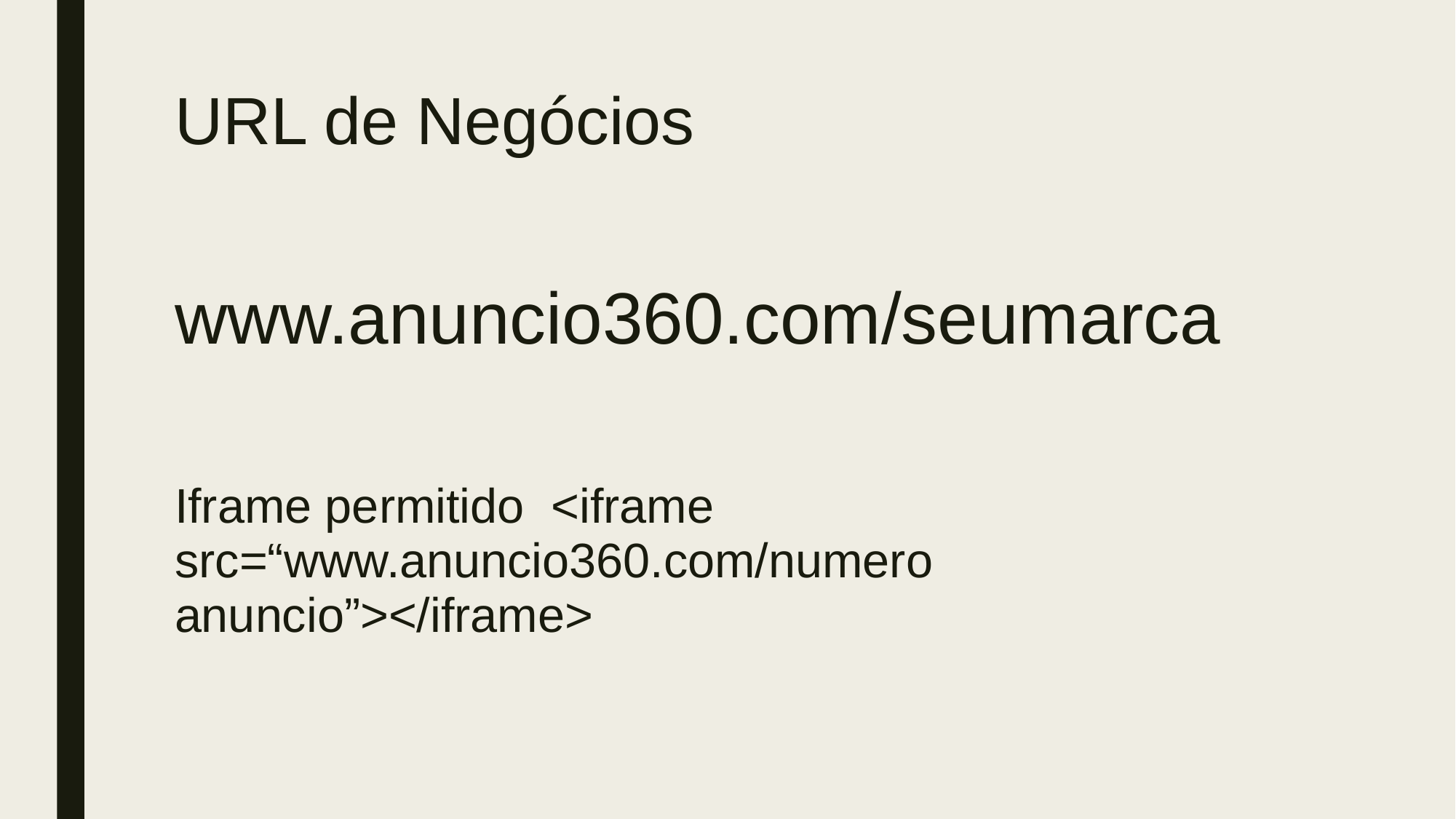

# URL de Negócios
www.anuncio360.com/seumarca

Iframe permitido  <iframe src=“www.anuncio360.com/numero anuncio”></iframe>